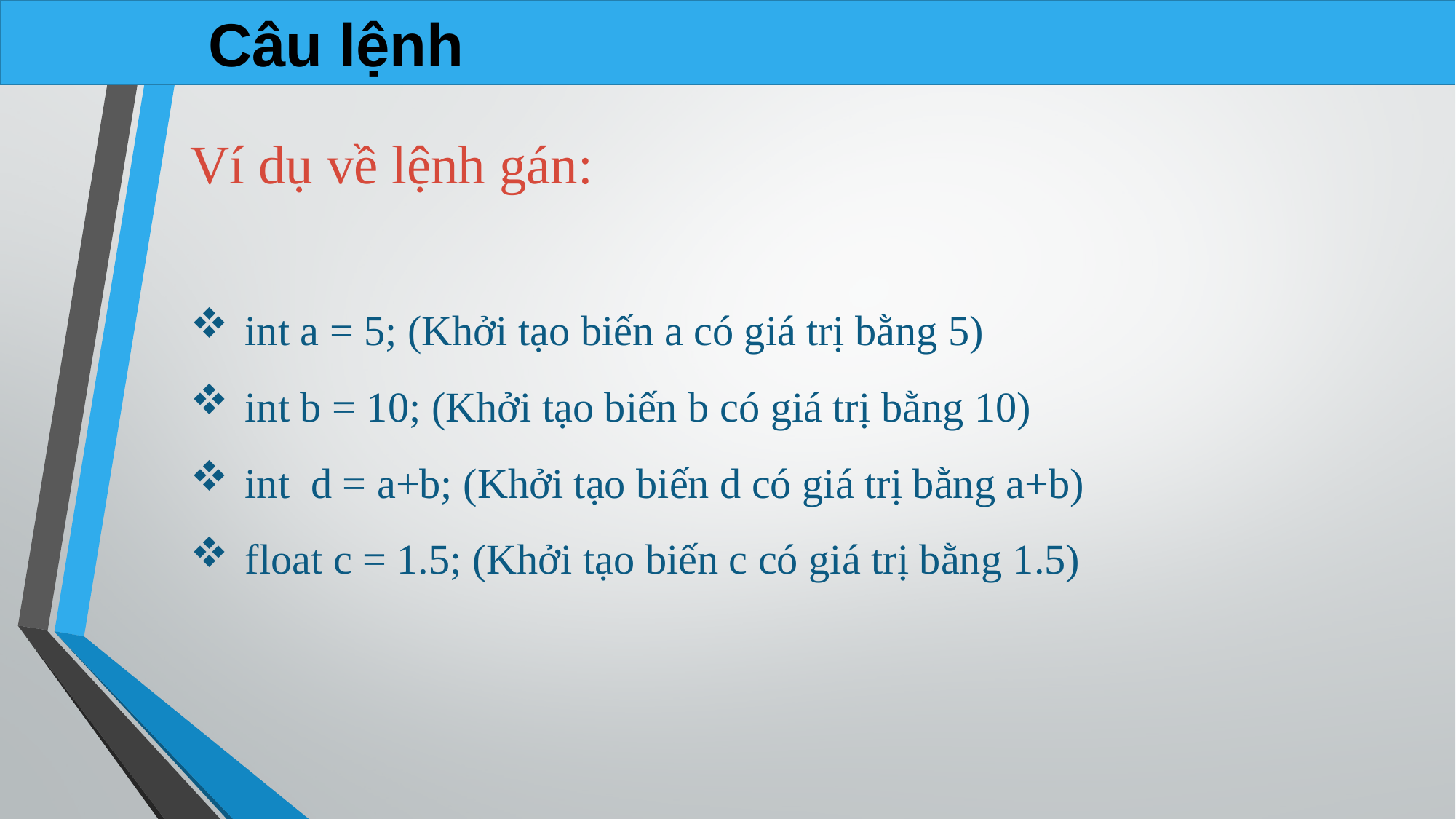

Câu lệnh
Ví dụ về lệnh gán:
int a = 5; (Khởi tạo biến a có giá trị bằng 5)
int b = 10; (Khởi tạo biến b có giá trị bằng 10)
int  d = a+b; (Khởi tạo biến d có giá trị bằng a+b)
float c = 1.5; (Khởi tạo biến c có giá trị bằng 1.5)